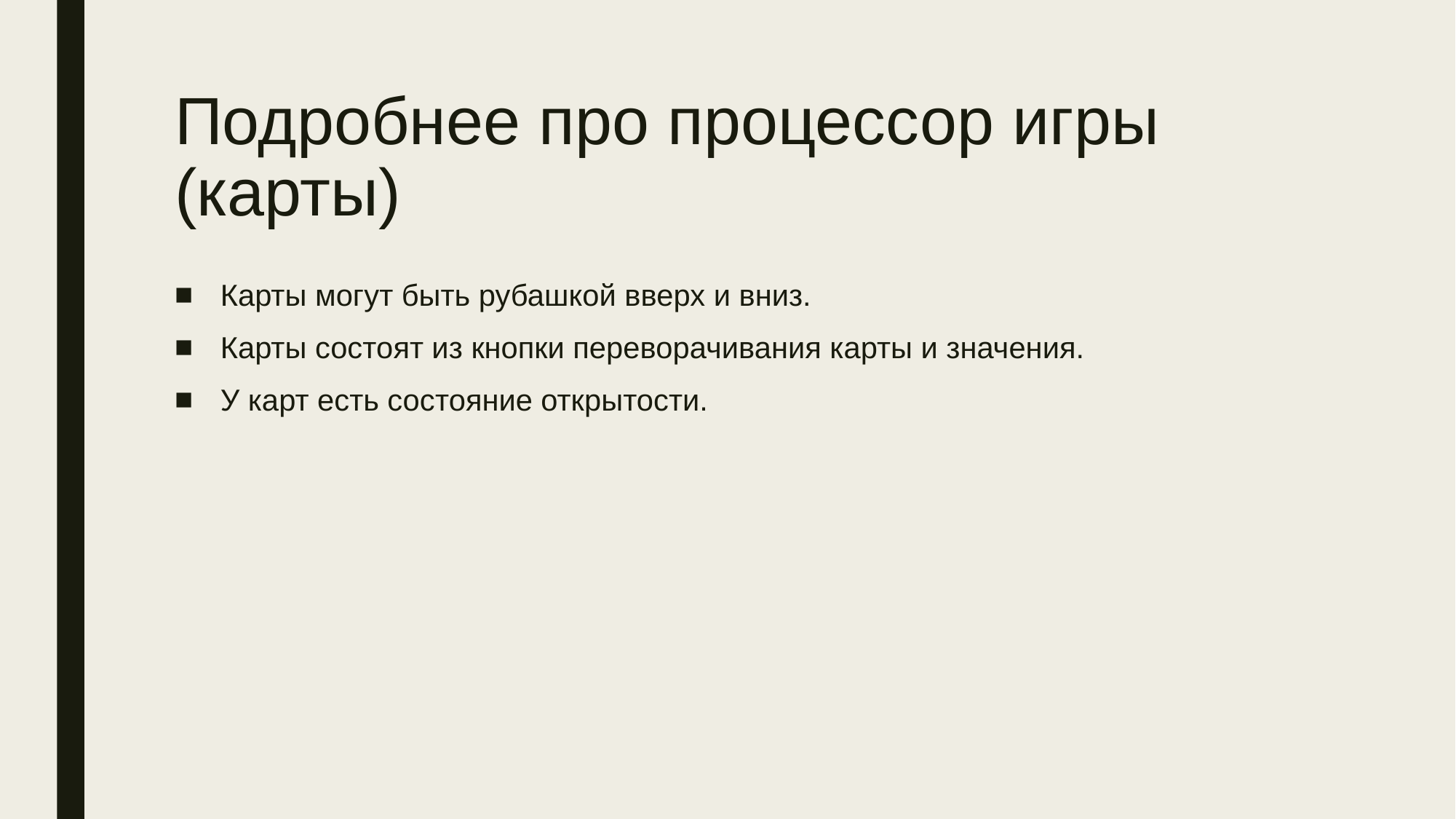

# Подробнее про процессор игры (карты)
Карты могут быть рубашкой вверх и вниз.
Карты состоят из кнопки переворачивания карты и значения.
У карт есть состояние открытости.